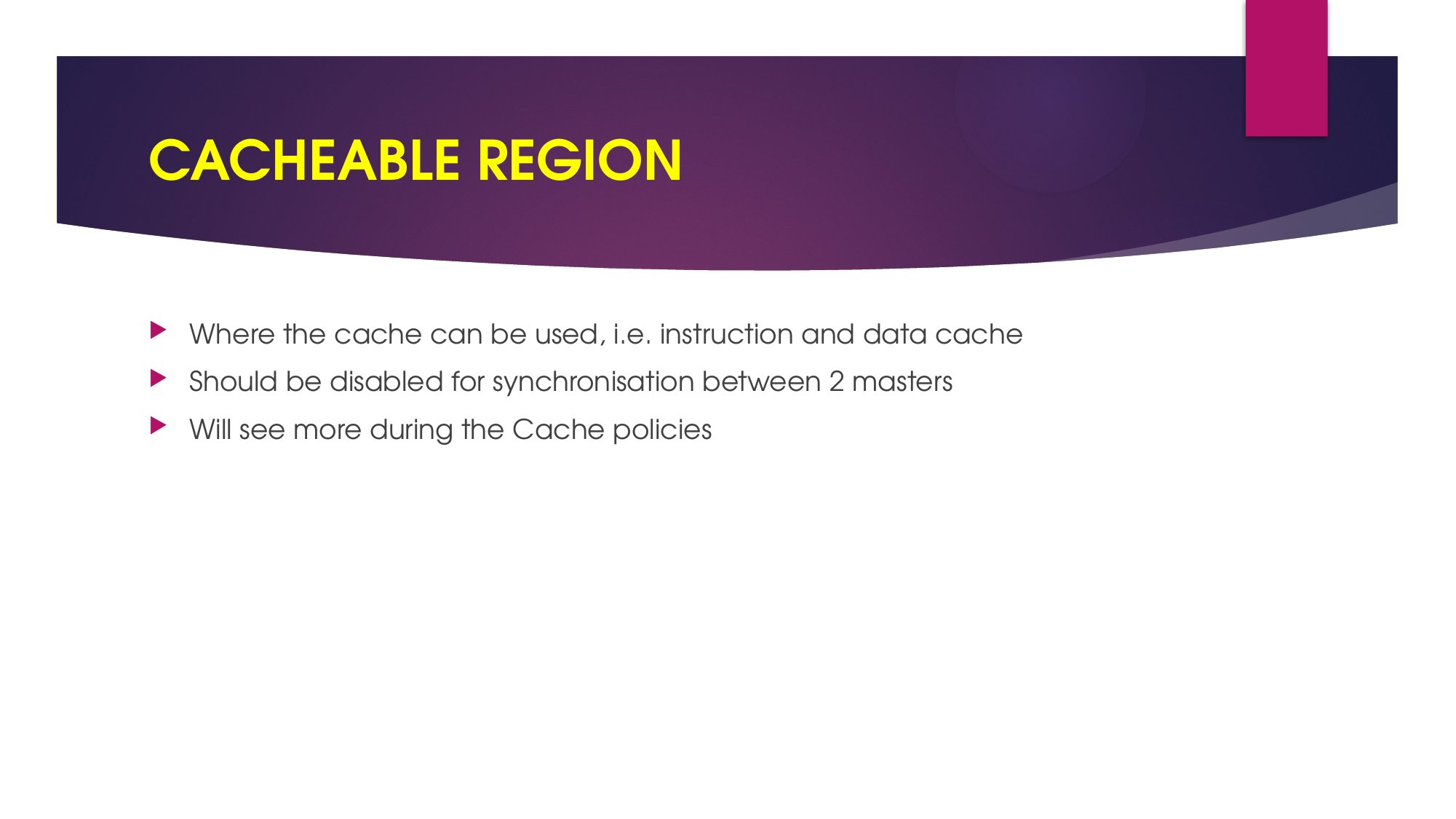

# CACHEABLE REGION
Where the cache can be used, i.e. instruction and data cache
Should be disabled for synchronisation between 2 masters
Will see more during the Cache policies